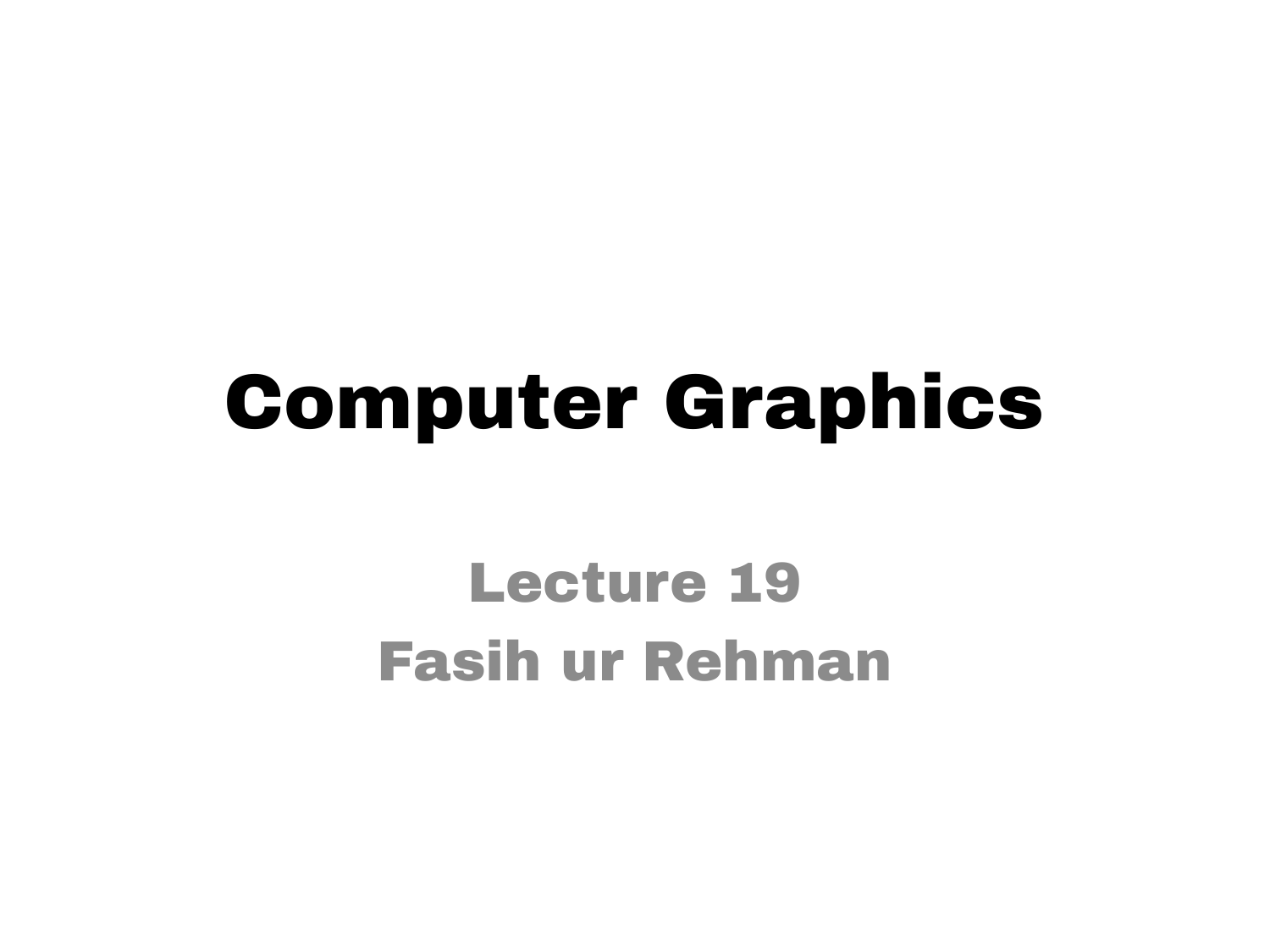

# Computer Graphics
Lecture 19
Fasih ur Rehman